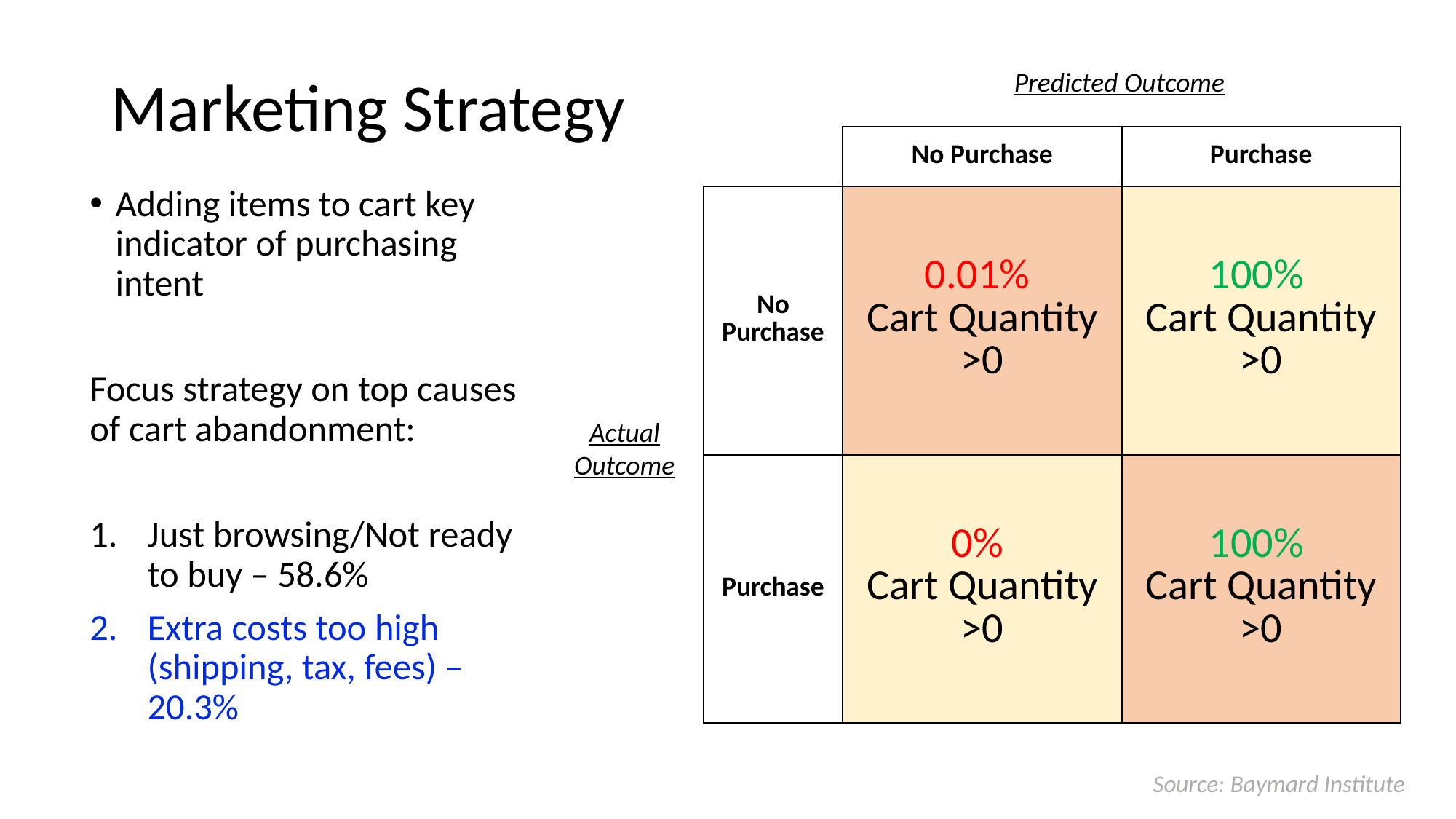

Marketing Strategy
Predicted Outcome
|  | No Purchase | Purchase |
| --- | --- | --- |
| No Purchase | 0.01% Cart Quantity >0 | 100% Cart Quantity >0 |
| Purchase | 0% Cart Quantity >0 | 100% Cart Quantity >0 |
Adding items to cart key indicator of purchasing intent

Focus strategy on top causes of cart abandonment:

Just browsing/Not ready to buy – 58.6%
Extra costs too high (shipping, tax, fees) – 20.3%

Actual Outcome
Source: Baymard Institute